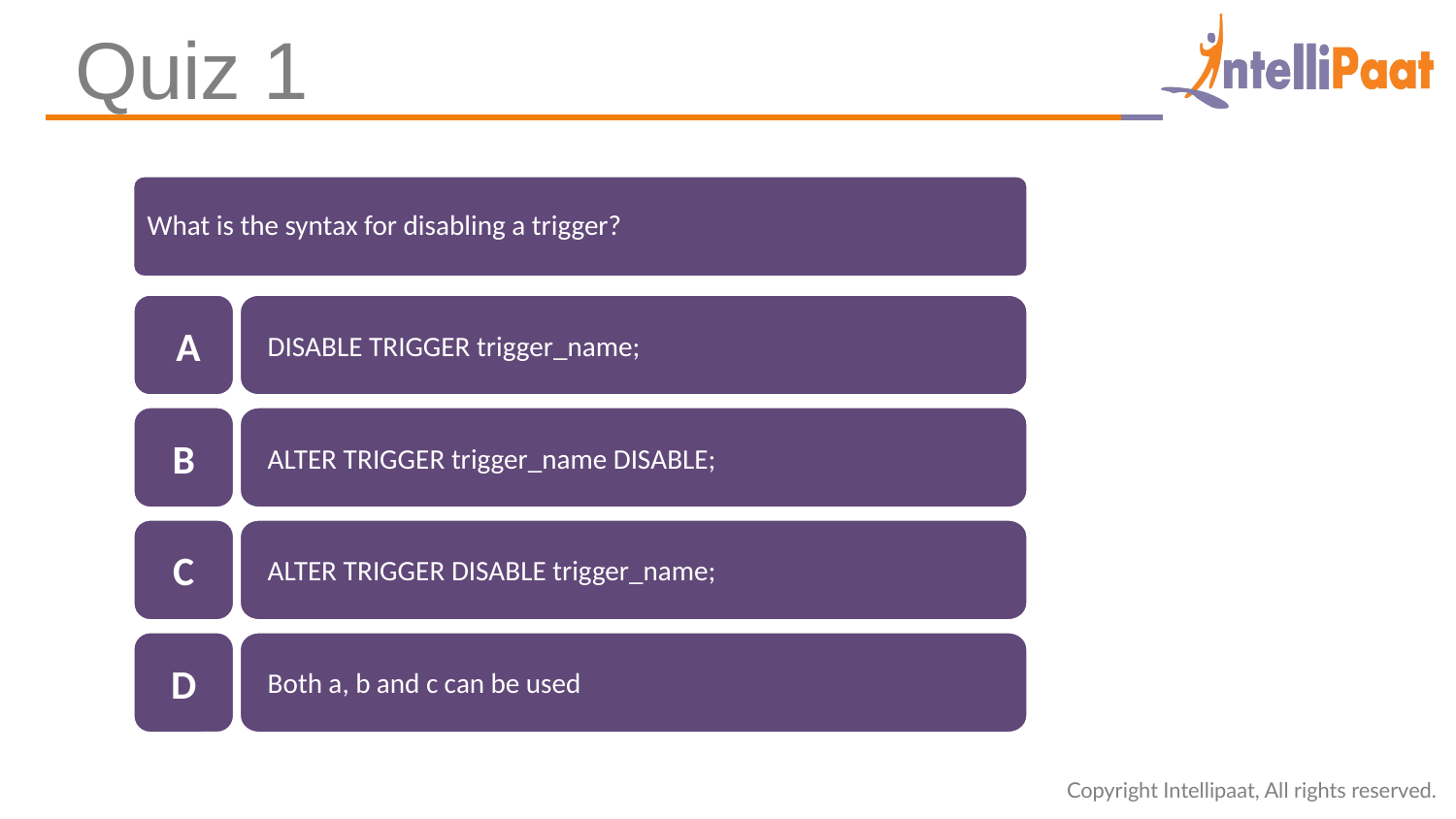

Quiz 1
What is the syntax for disabling a trigger?
 A
DISABLE TRIGGER trigger_name;
B
ALTER TRIGGER trigger_name DISABLE;
C
ALTER TRIGGER DISABLE trigger_name;
D
Both a, b and c can be used